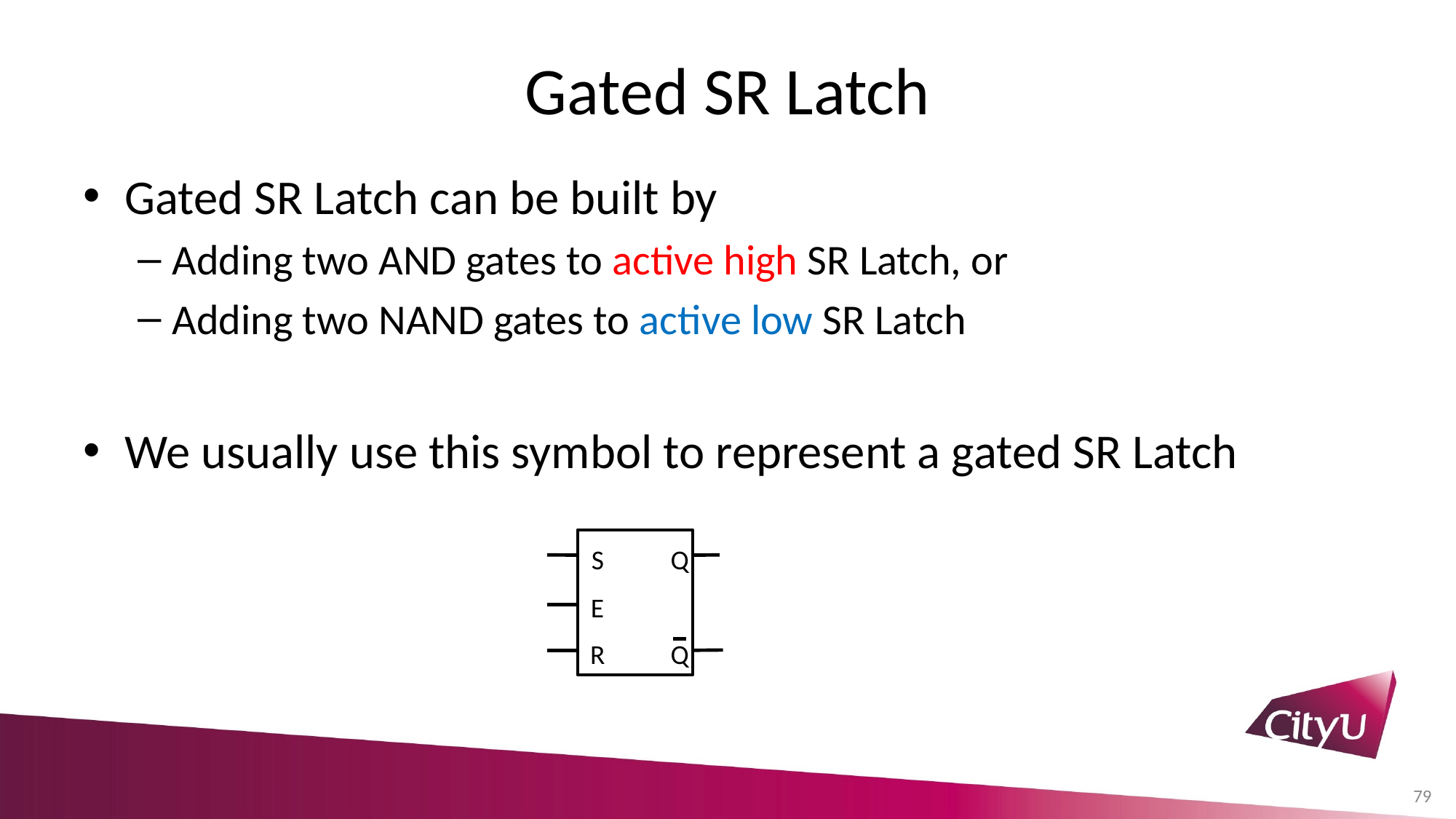

# Gated SR Latch
Gated SR Latch can be built by
Adding two AND gates to active high SR Latch, or
Adding two NAND gates to active low SR Latch

We usually use this symbol to represent a gated SR Latch

Q
S
E
R
Q
79